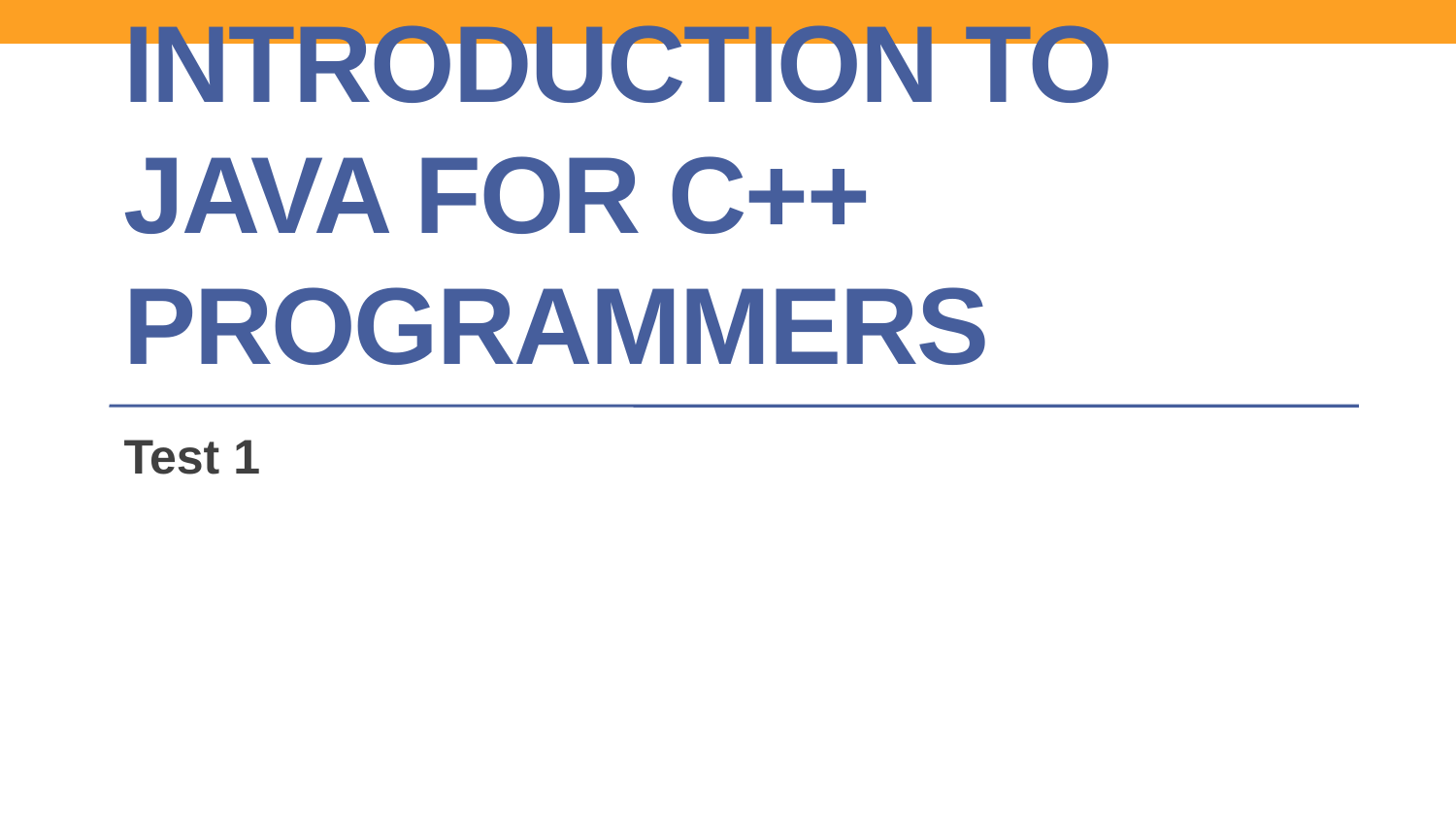

# Introduction to Java for C++ Programmers
Test 1